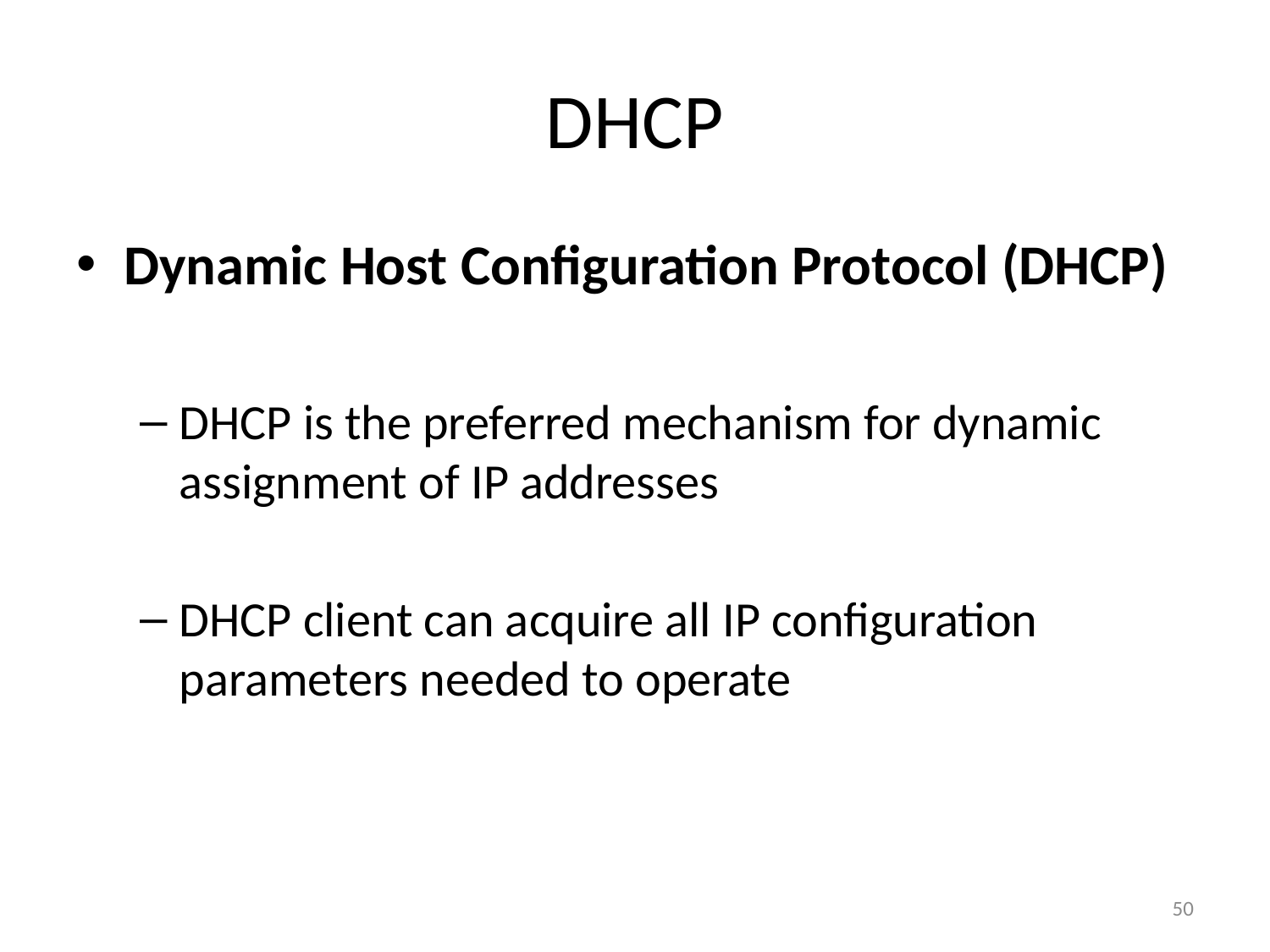

# DHCP
Dynamic Host Configuration Protocol (DHCP)

DHCP is the preferred mechanism for dynamic assignment of IP addresses

DHCP client can acquire all IP configuration parameters needed to operate

50